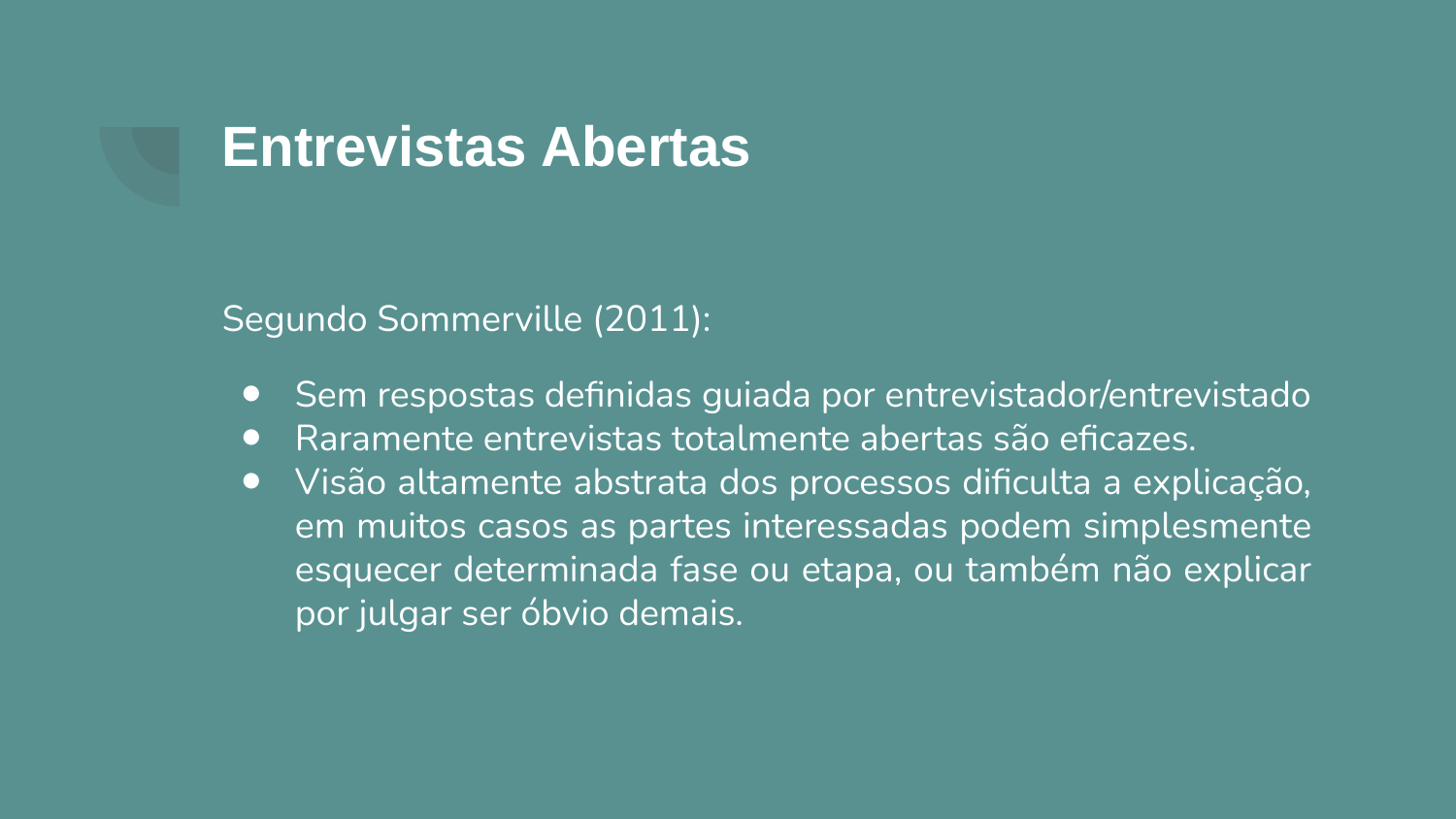

# Entrevistas Abertas

Segundo Sommerville (2011):
Sem respostas definidas guiada por entrevistador/entrevistado
Raramente entrevistas totalmente abertas são eficazes.
Visão altamente abstrata dos processos dificulta a explicação, em muitos casos as partes interessadas podem simplesmente esquecer determinada fase ou etapa, ou também não explicar por julgar ser óbvio demais.